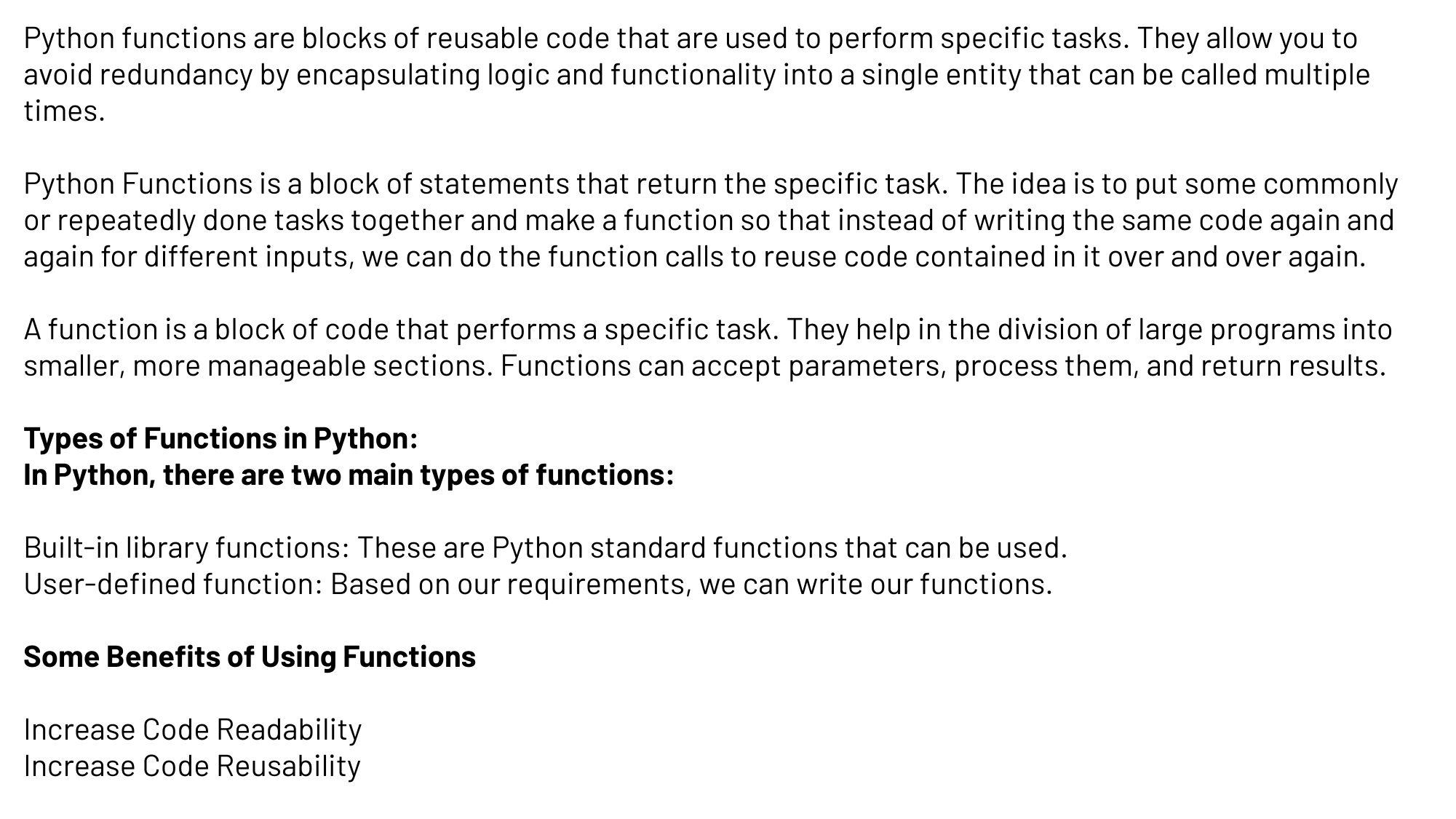

Python functions are blocks of reusable code that are used to perform specific tasks. They allow you to avoid redundancy by encapsulating logic and functionality into a single entity that can be called multiple times.

Python Functions is a block of statements that return the specific task. The idea is to put some commonly or repeatedly done tasks together and make a function so that instead of writing the same code again and again for different inputs, we can do the function calls to reuse code contained in it over and over again.

A function is a block of code that performs a specific task. They help in the division of large programs into smaller, more manageable sections. Functions can accept parameters, process them, and return results.

Types of Functions in Python:
In Python, there are two main types of functions:

Built-in library functions: These are Python standard functions that can be used.
User-defined function: Based on our requirements, we can write our functions.

Some Benefits of Using Functions

Increase Code Readability
Increase Code Reusability